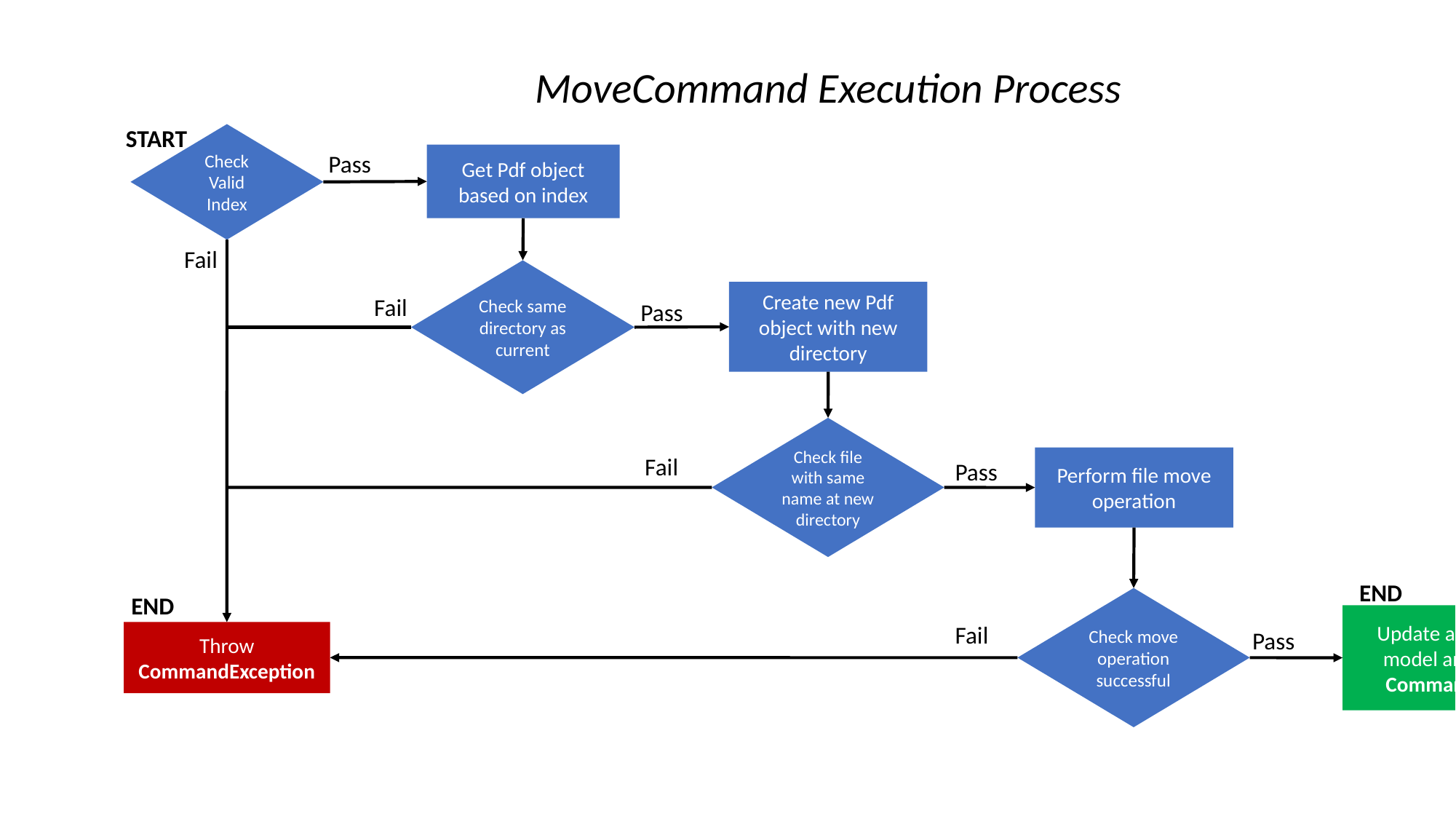

MoveCommand Execution Process
START
Check Valid Index
Pass
Get Pdf object based on index
Fail
Check same directory as current
Create new Pdf object with new directory
Fail
Pass
Check file with same name at new directory
Fail
Perform file move operation
Pass
END
END
Check move operation successful
Update application model and return CommandResult
Fail
Pass
Throw CommandException